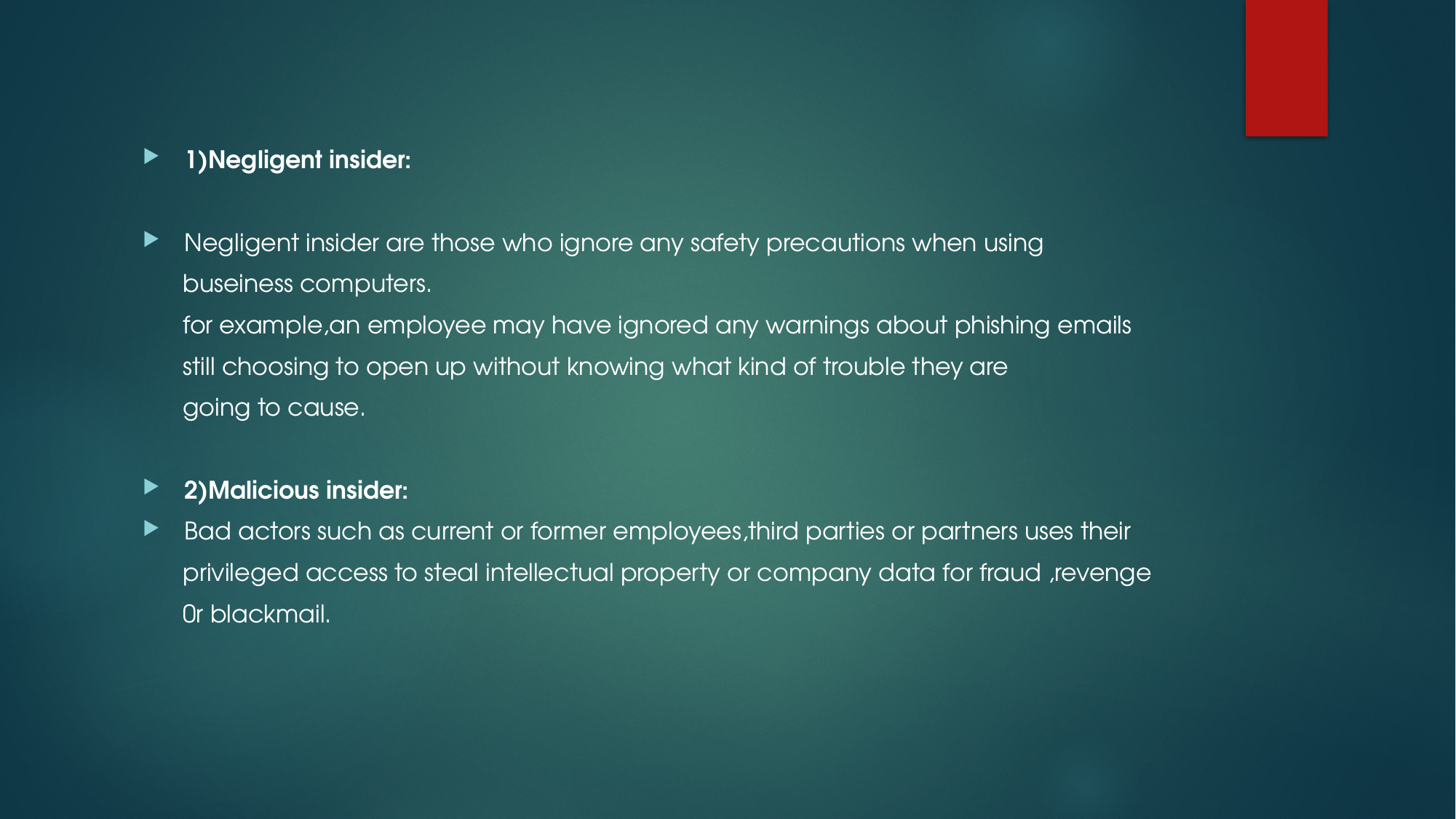

1)Negligent insider:

Negligent insider are those who ignore any safety precautions when using
      buseiness computers.
      for example,an employee may have ignored any warnings about phishing emails
      still choosing to open up without knowing what kind of trouble they are
      going to cause.

2)Malicious insider:
Bad actors such as current or former employees,third parties or partners uses their
      privileged access to steal intellectual property or company data for fraud ,revenge
      0r blackmail.